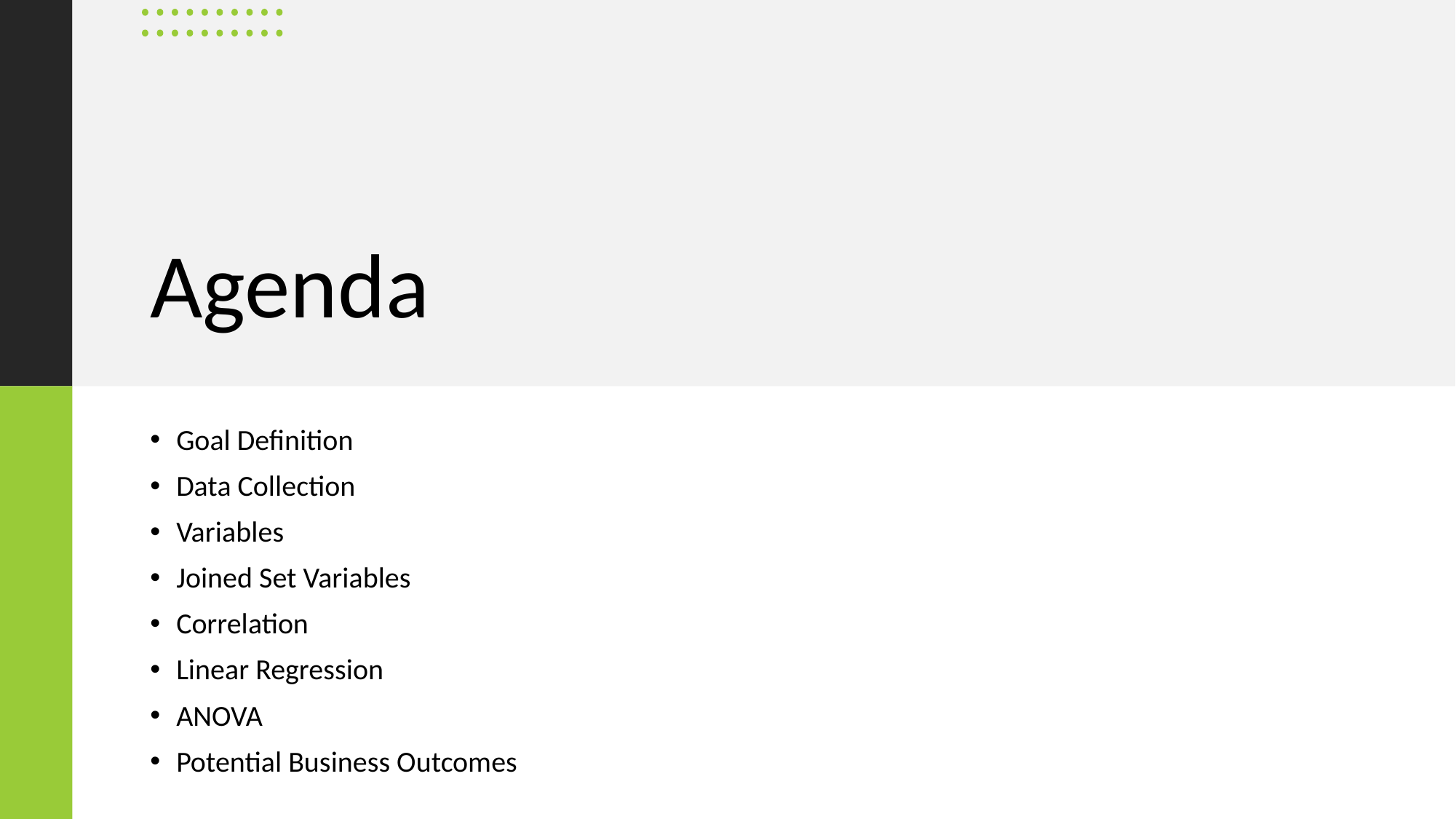

# Agenda

Goal Definition
Data Collection
Variables
Joined Set Variables
Correlation
Linear Regression
ANOVA
Potential Business Outcomes